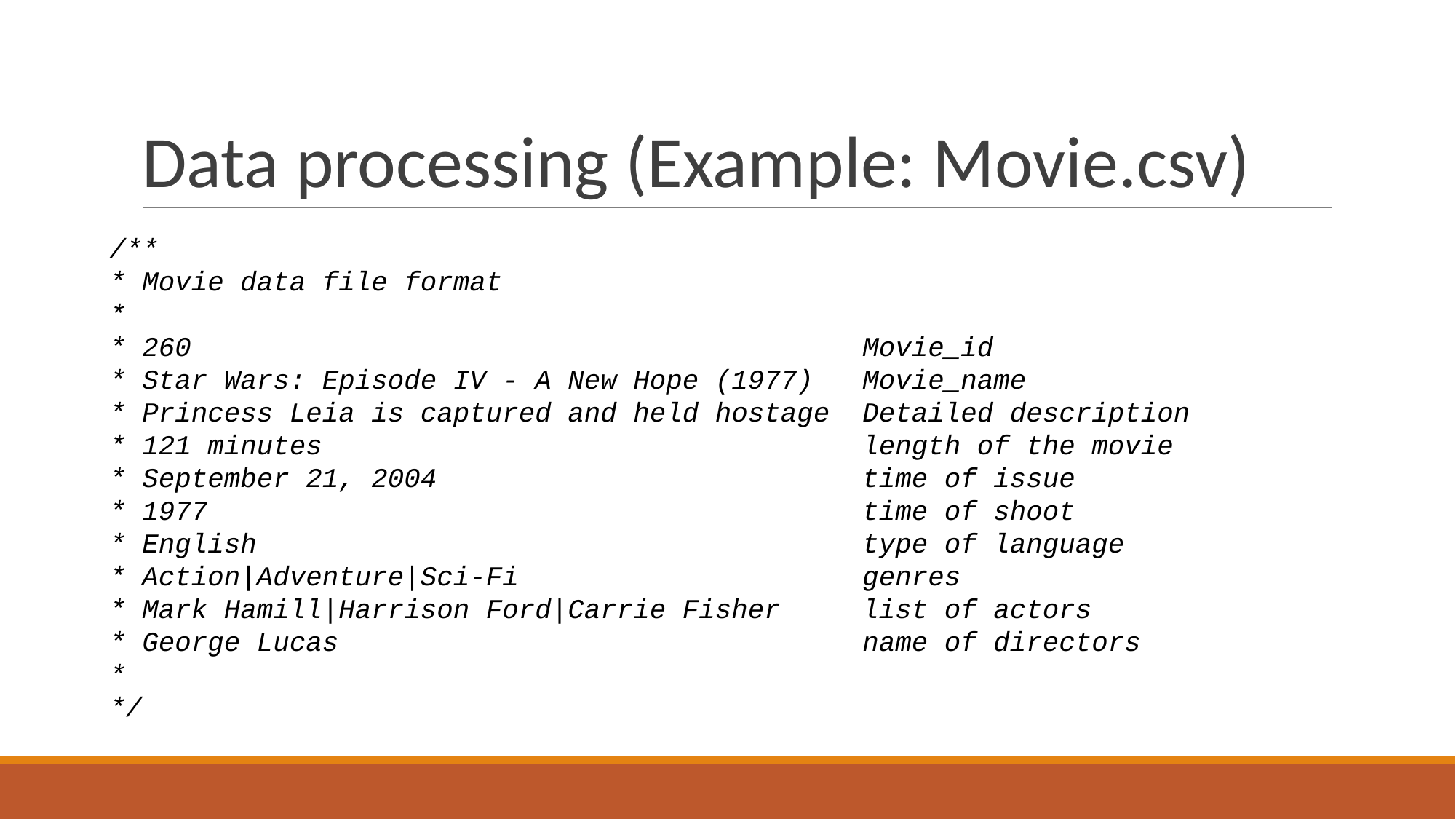

# Data processing (Example: Movie.csv)
/**
* Movie data file format
*
* 260                                         Movie_id
* Star Wars: Episode IV - A New Hope (1977)   Movie_name
* Princess Leia is captured and held hostage  Detailed description
* 121 minutes                                 length of the movie
* September 21, 2004                          time of issue
* 1977                                        time of shoot
* English                                     type of language
* Action|Adventure|Sci-Fi                     genres
* Mark Hamill|Harrison Ford|Carrie Fisher     list of actors
* George Lucas                                name of directors
*
*/